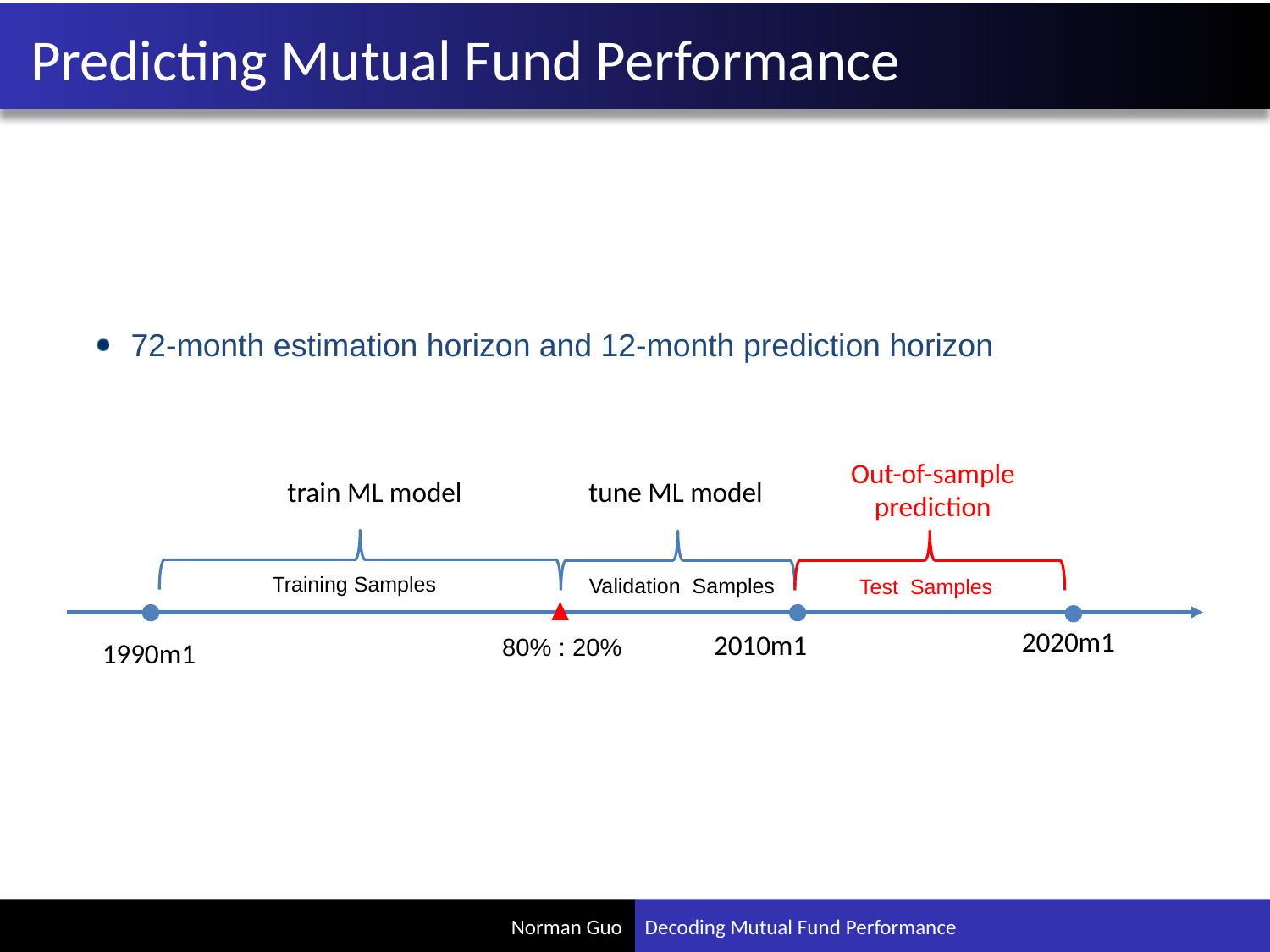

# Predicting Mutual Fund Performance

72-month estimation horizon and 12-month prediction horizon

Out-of-sample prediction
train ML model
tune ML model
Training Samples
Validation  Samples
Test  Samples

2020m1
2010m1
80% : 20%
1990m1